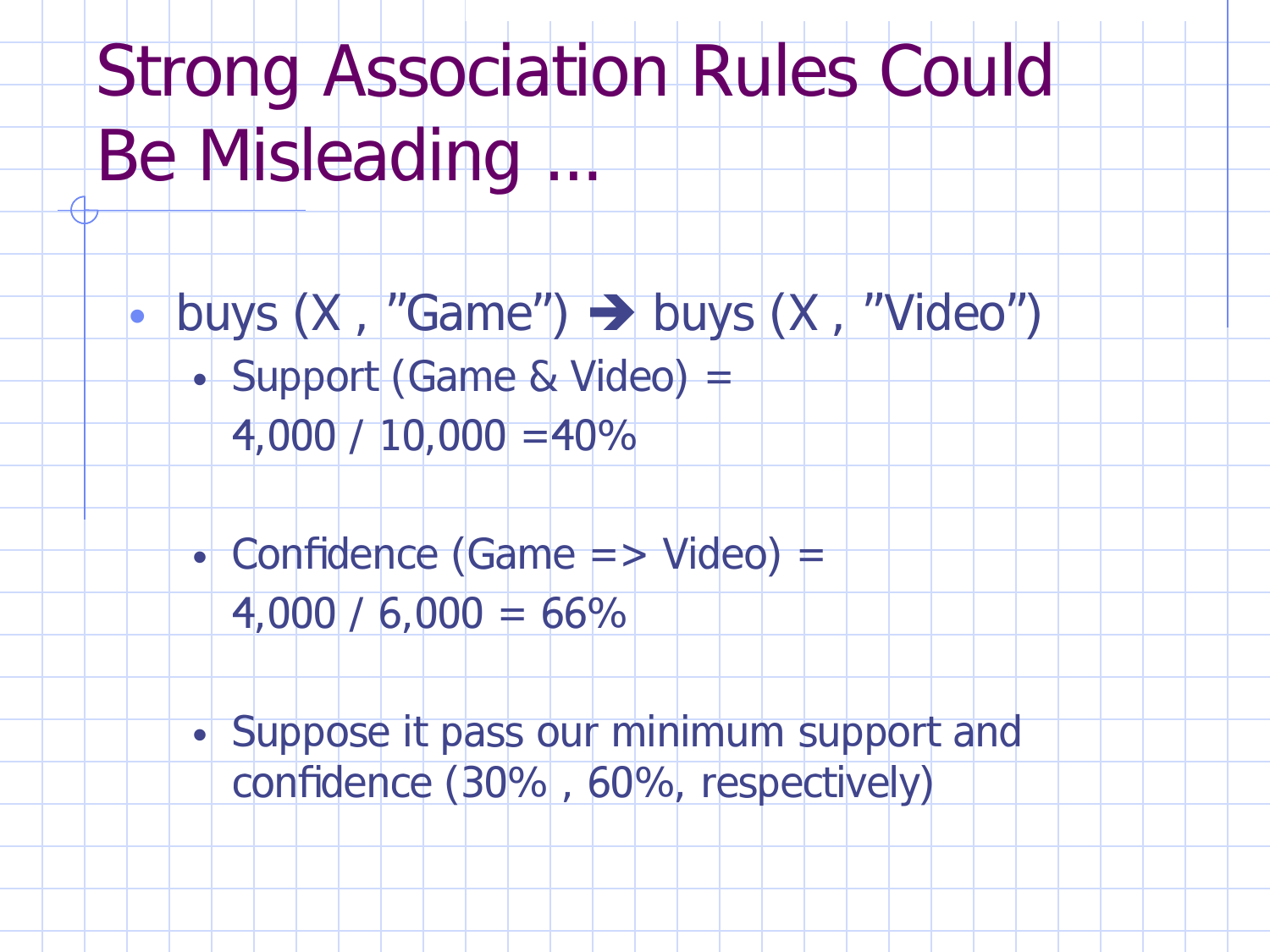

# Strong Association Rules Could Be Misleading …
buys (X , ”Game”) 🡺 buys (X , ”Video”)
Support (Game & Video) =
	4,000 / 10,000 =40%

Confidence (Game => Video) =
	4,000 / 6,000 = 66%

Suppose it pass our minimum support and confidence (30% , 60%, respectively)